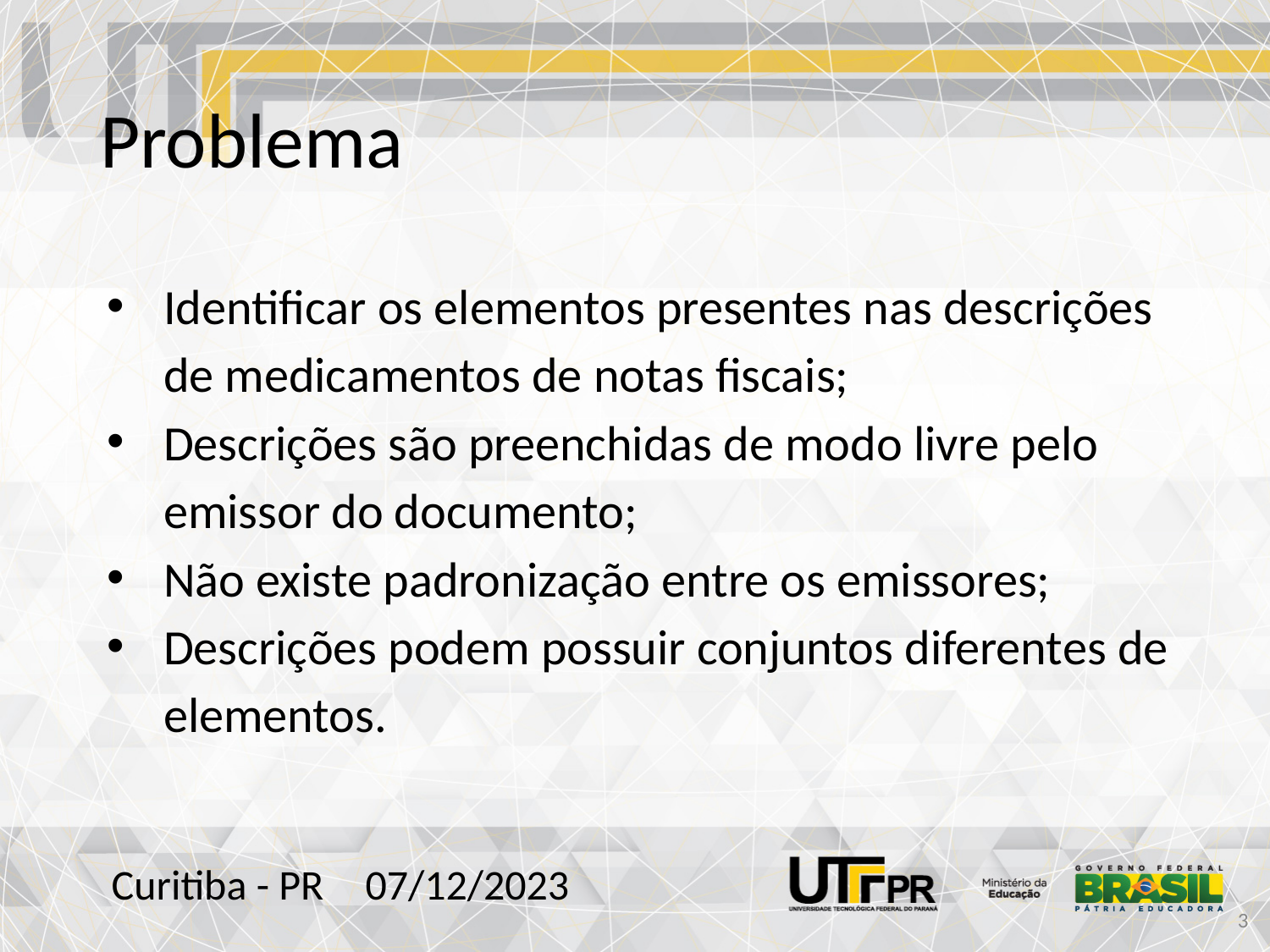

# Problema
Identificar os elementos presentes nas descrições de medicamentos de notas fiscais;
Descrições são preenchidas de modo livre pelo emissor do documento;
Não existe padronização entre os emissores;
Descrições podem possuir conjuntos diferentes de elementos.
Curitiba - PR	07/12/2023
3